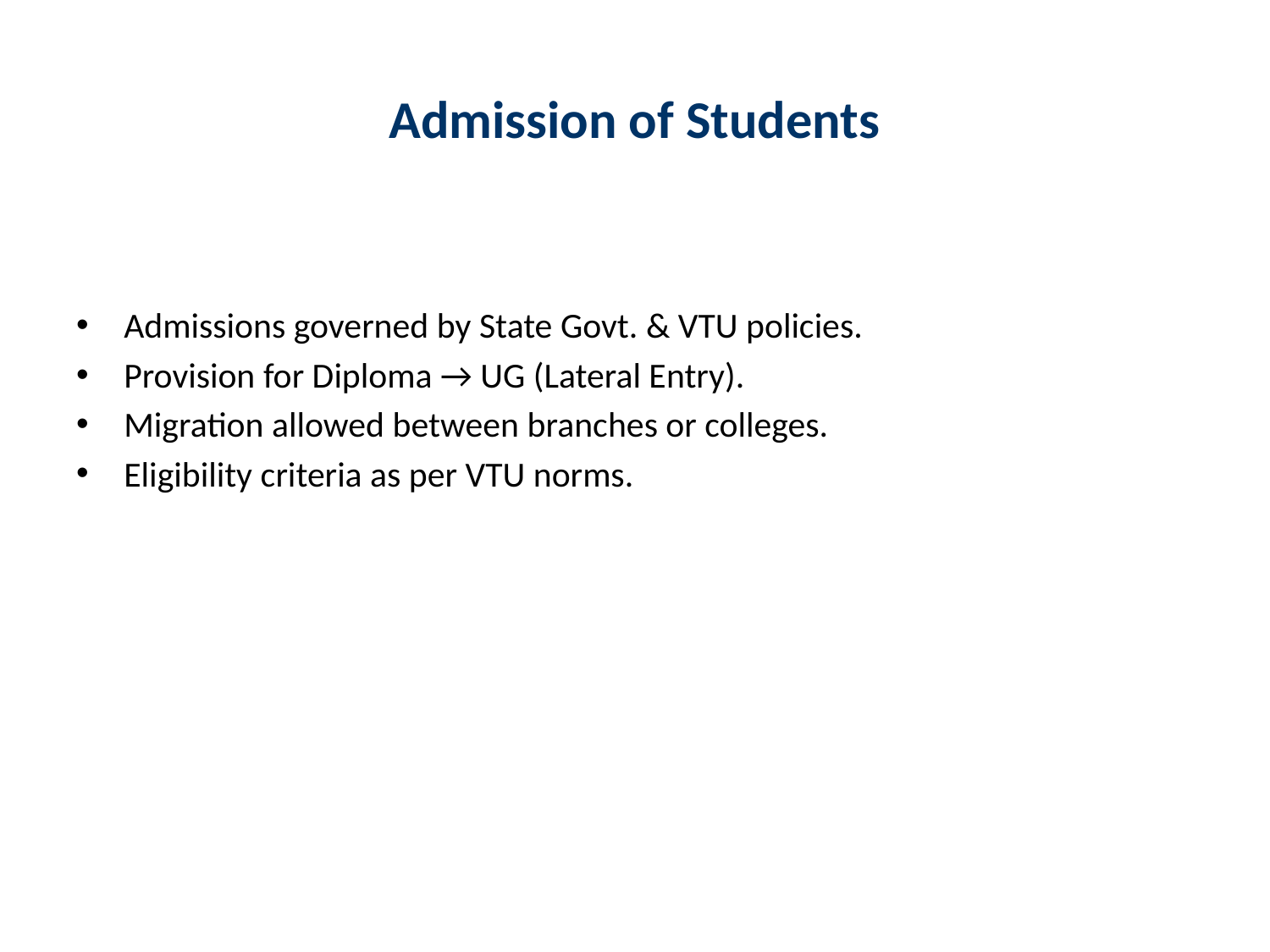

# Admission of Students

Admissions governed by State Govt. & VTU policies.
Provision for Diploma → UG (Lateral Entry).
Migration allowed between branches or colleges.
Eligibility criteria as per VTU norms.